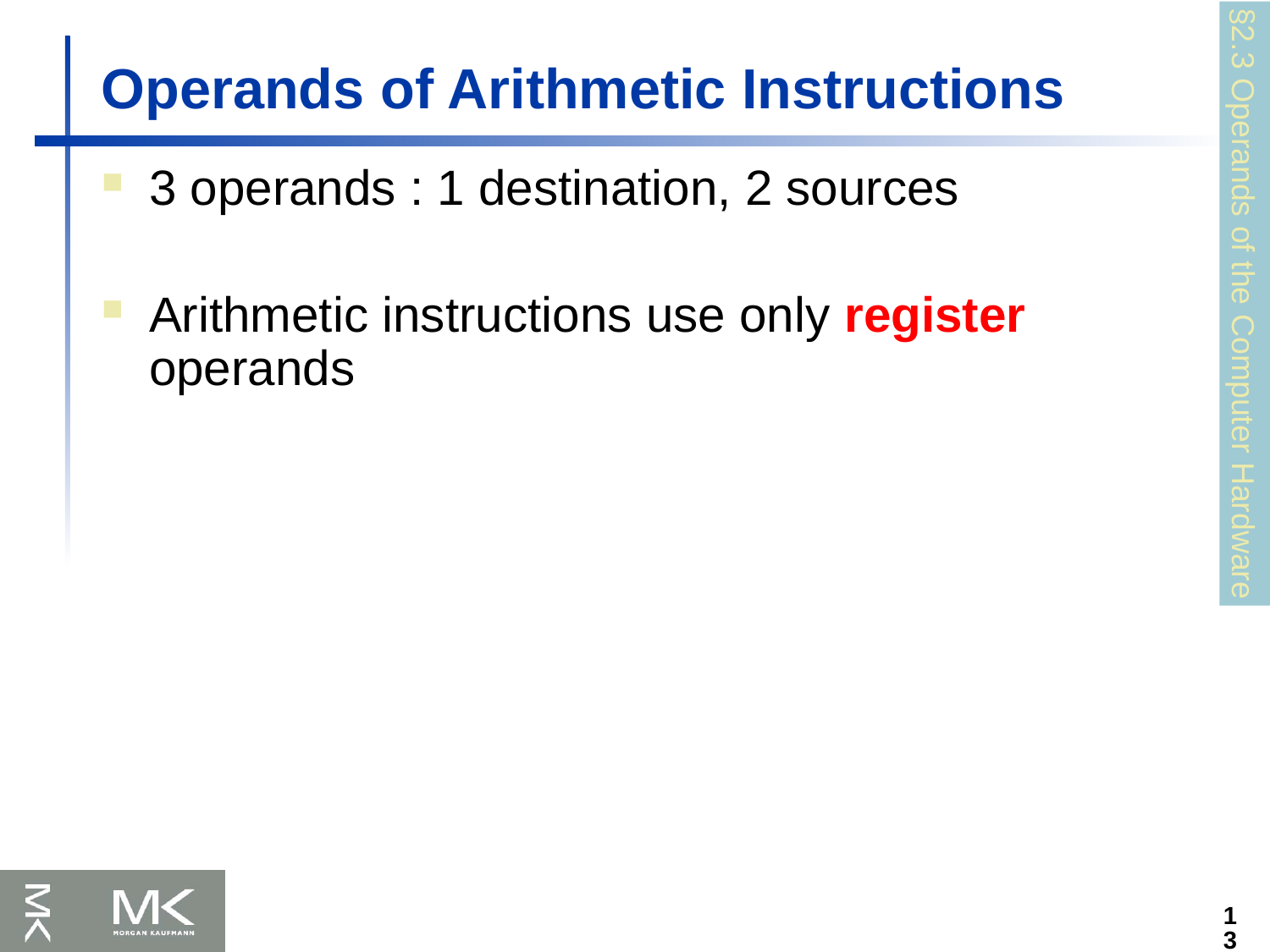

Operands of Arithmetic Instructions
3 operands : 1 destination, 2 sources

Arithmetic instructions use only register
operands

§2.3 Operands of the Computer Hardware
13